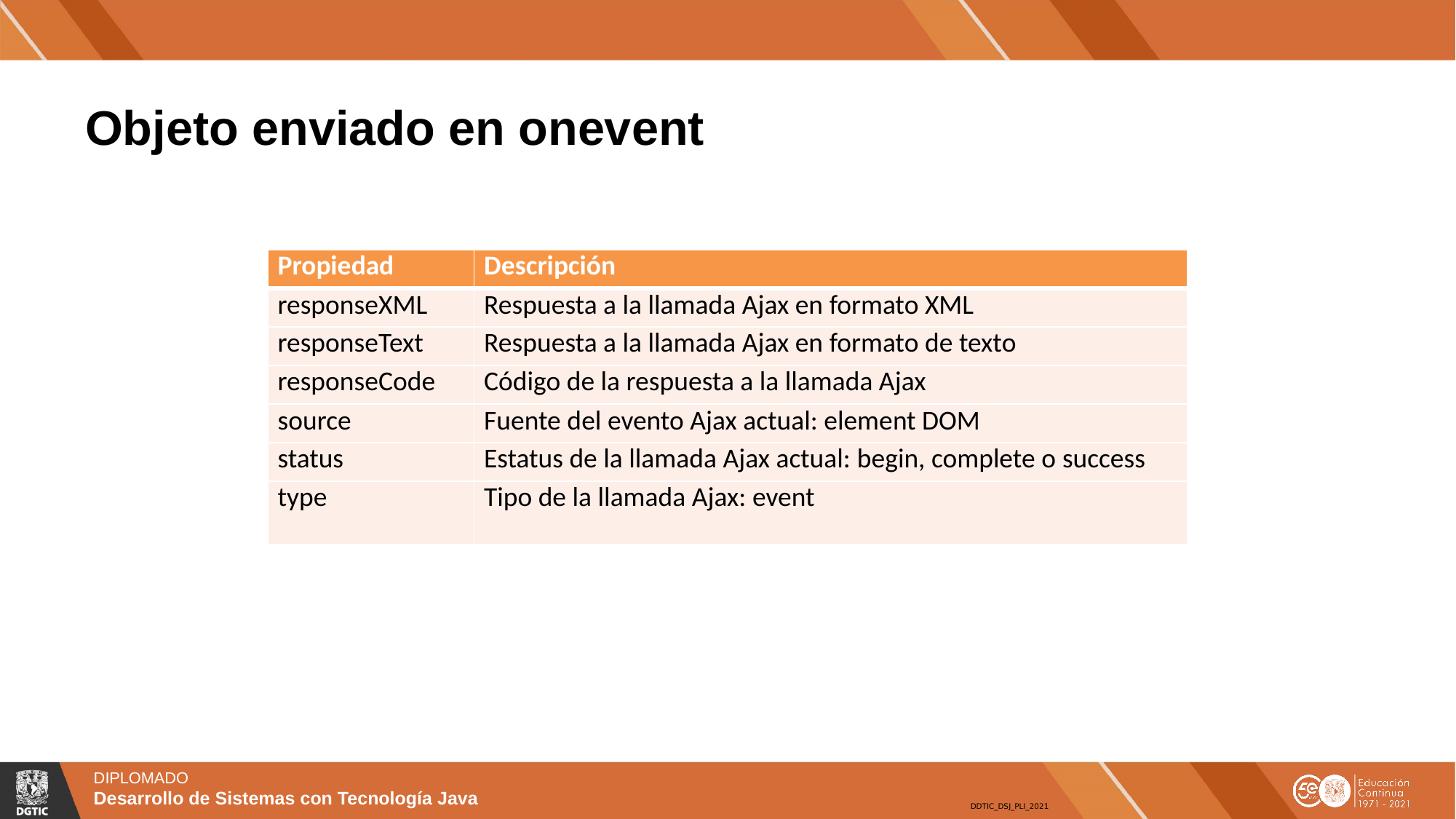

# Objeto enviado en onevent
| Propiedad | Descripción |
| --- | --- |
| responseXML | Respuesta a la llamada Ajax en formato XML |
| responseText | Respuesta a la llamada Ajax en formato de texto |
| responseCode | Código de la respuesta a la llamada Ajax |
| source | Fuente del evento Ajax actual: element DOM |
| status | Estatus de la llamada Ajax actual: begin, complete o success |
| type | Tipo de la llamada Ajax: event |